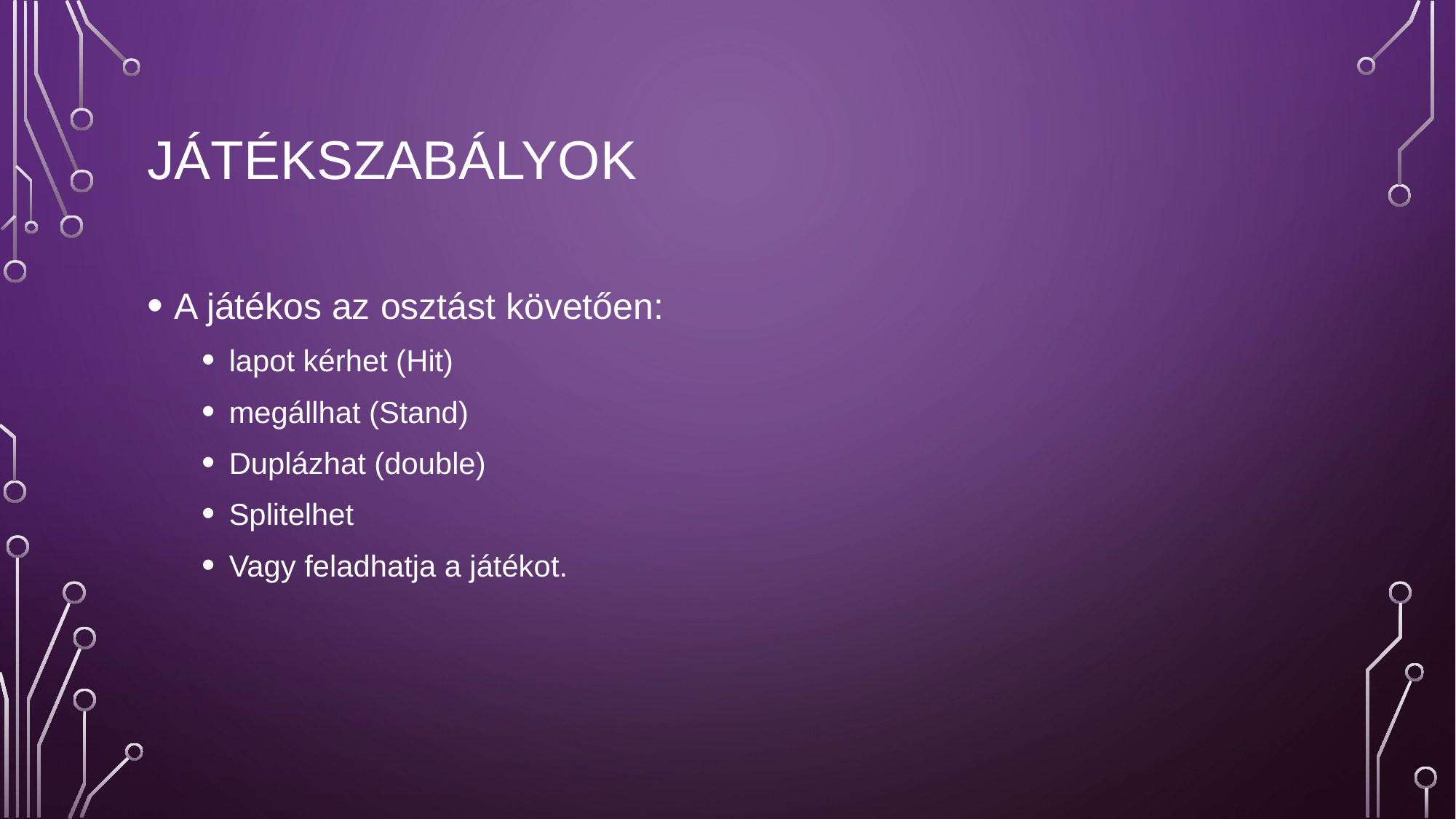

# Játékszabályok
A játékos az osztást követően:
lapot kérhet (Hit)
megállhat (Stand)
Duplázhat (double)
Splitelhet
Vagy feladhatja a játékot.